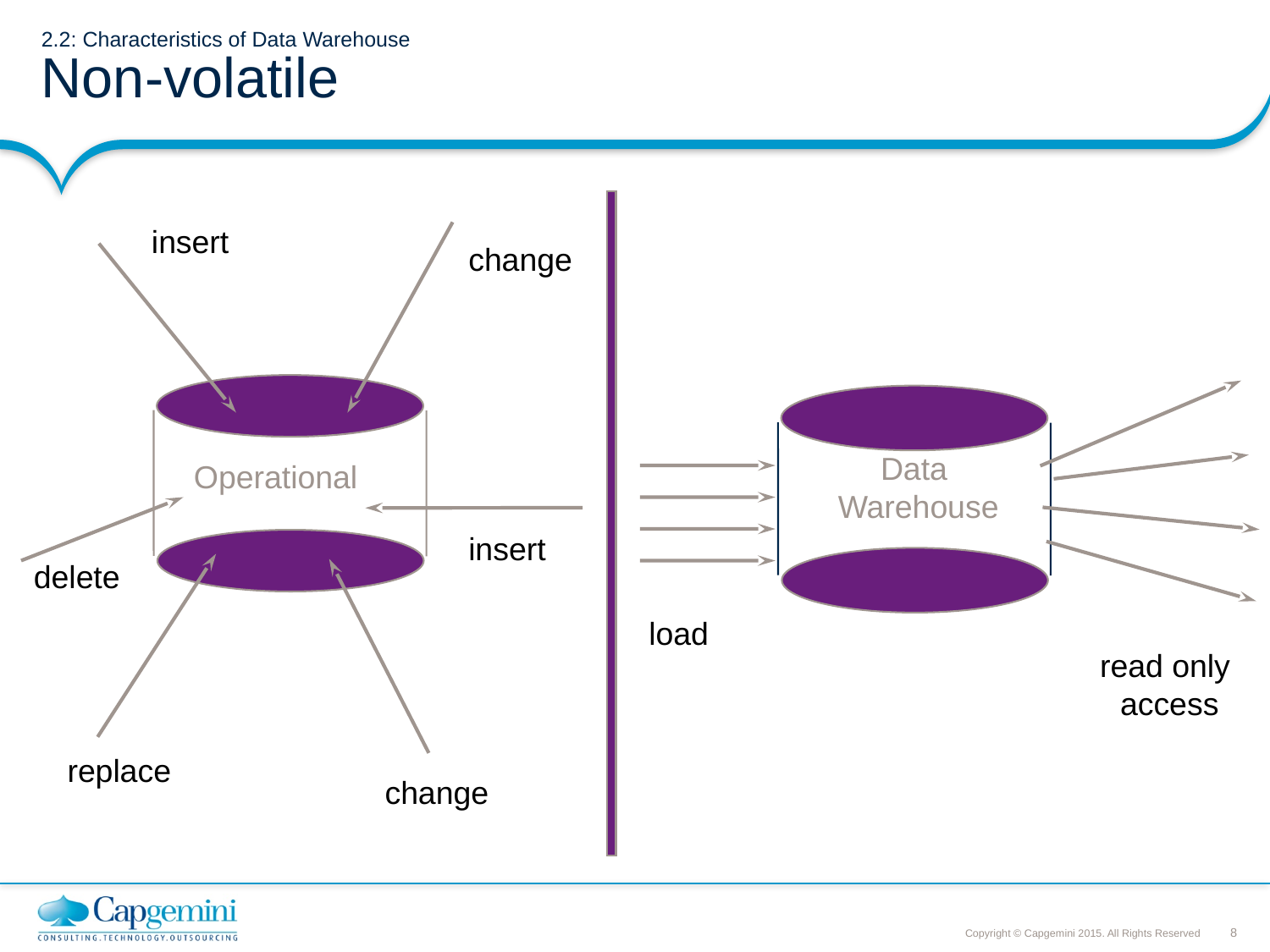

# 2.2: Characteristics of Data Warehouse Non-volatile

insert

change

Operational

Data
Warehouse

insert

delete

load
read only
access
replace
change